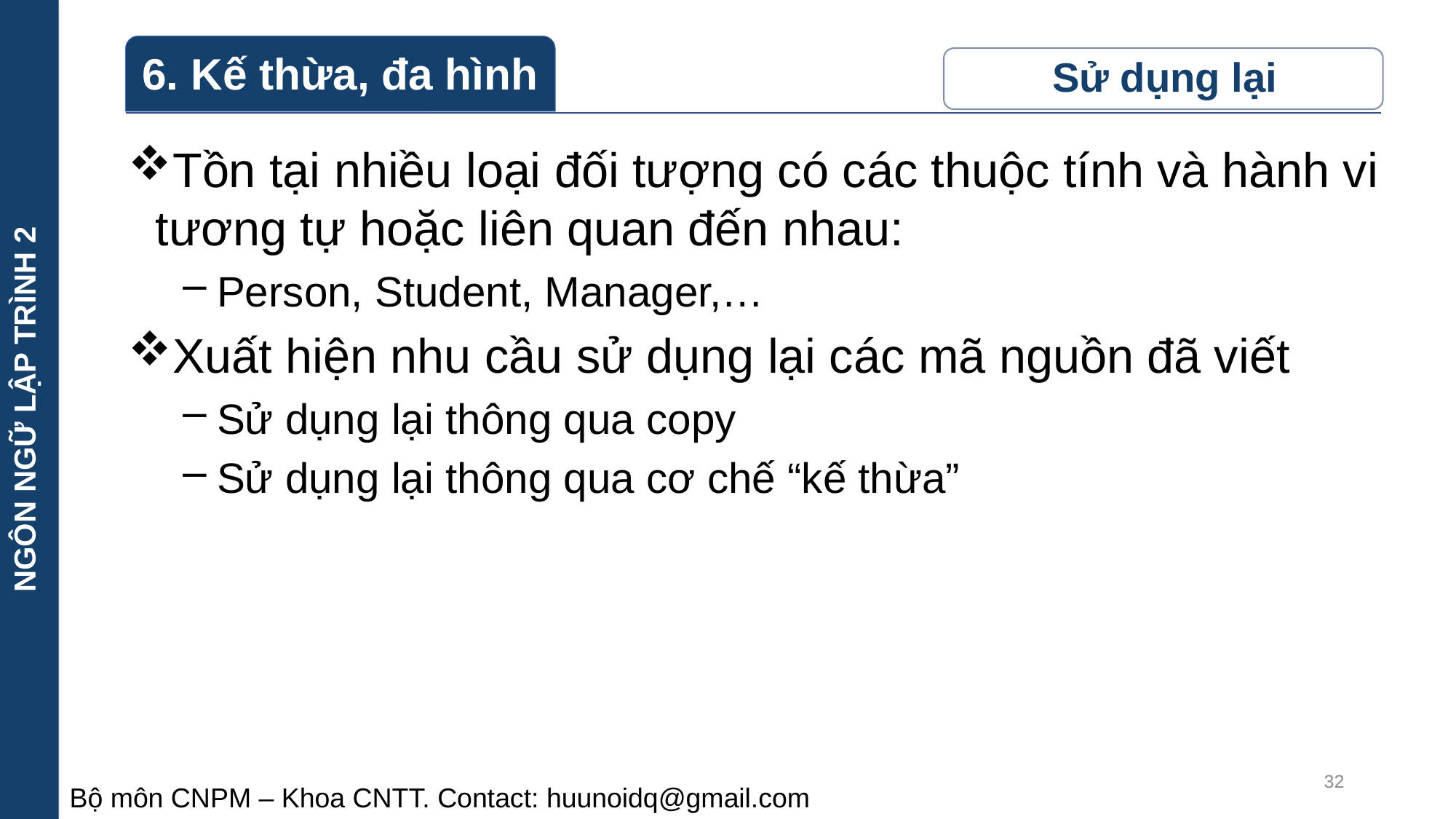

NGÔN NGỮ LẬP TRÌNH 2
6. Kế thừa, đa hình
Sử dụng lại
Tồn tại nhiều loại đối tượng có các thuộc tính và hành vi tương tự hoặc liên quan đến nhau:
Person, Student, Manager,…
Xuất hiện nhu cầu sử dụng lại các mã nguồn đã viết
Sử dụng lại thông qua copy
Sử dụng lại thông qua cơ chế “kế thừa”
32
Bộ môn CNPM – Khoa CNTT. Contact: huunoidq@gmail.com